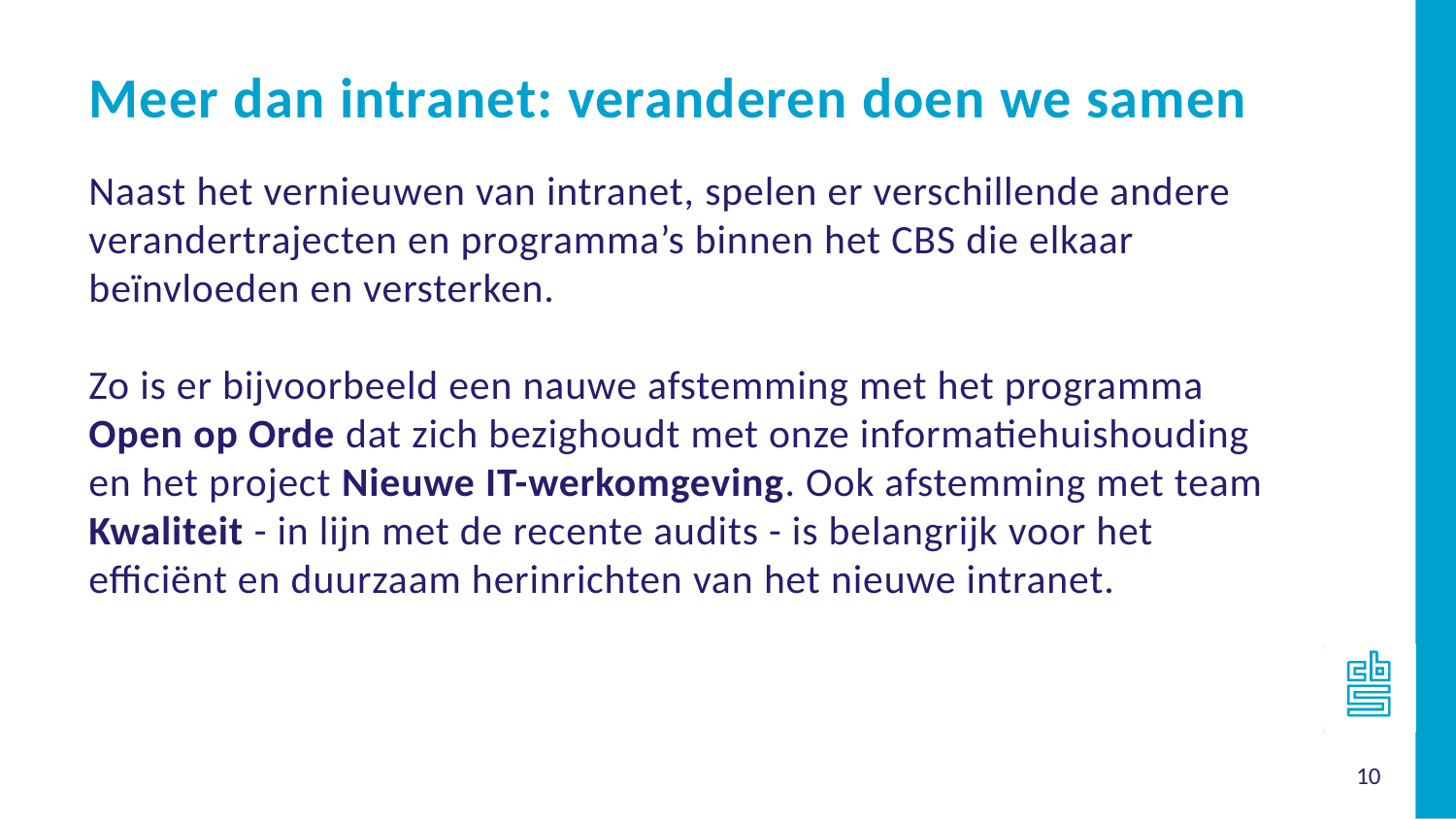

Meer dan intranet: veranderen doen we samen
Naast het vernieuwen van intranet, spelen er verschillende andere verandertrajecten en programma’s binnen het CBS die elkaar beïnvloeden en versterken.
Zo is er bijvoorbeeld een nauwe afstemming met het programma Open op Orde dat zich bezighoudt met onze informatiehuishouding en het project Nieuwe IT-werkomgeving. Ook afstemming met team Kwaliteit - in lijn met de recente audits - is belangrijk voor het efficiënt en duurzaam herinrichten van het nieuwe intranet.
10